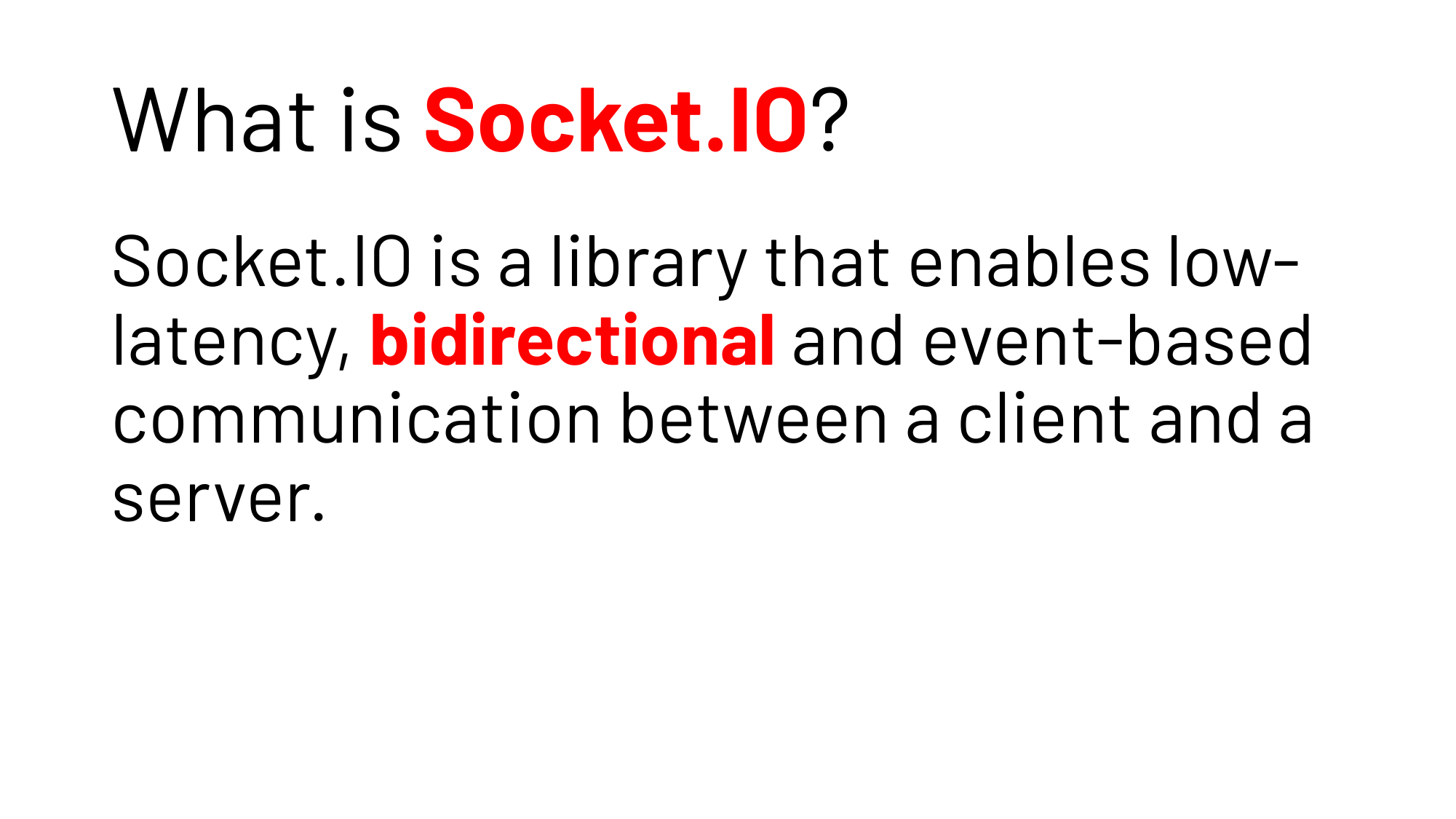

# What is Socket.IO?
Socket.IO is a library that enables low-latency, bidirectional and event-based communication between a client and a server.